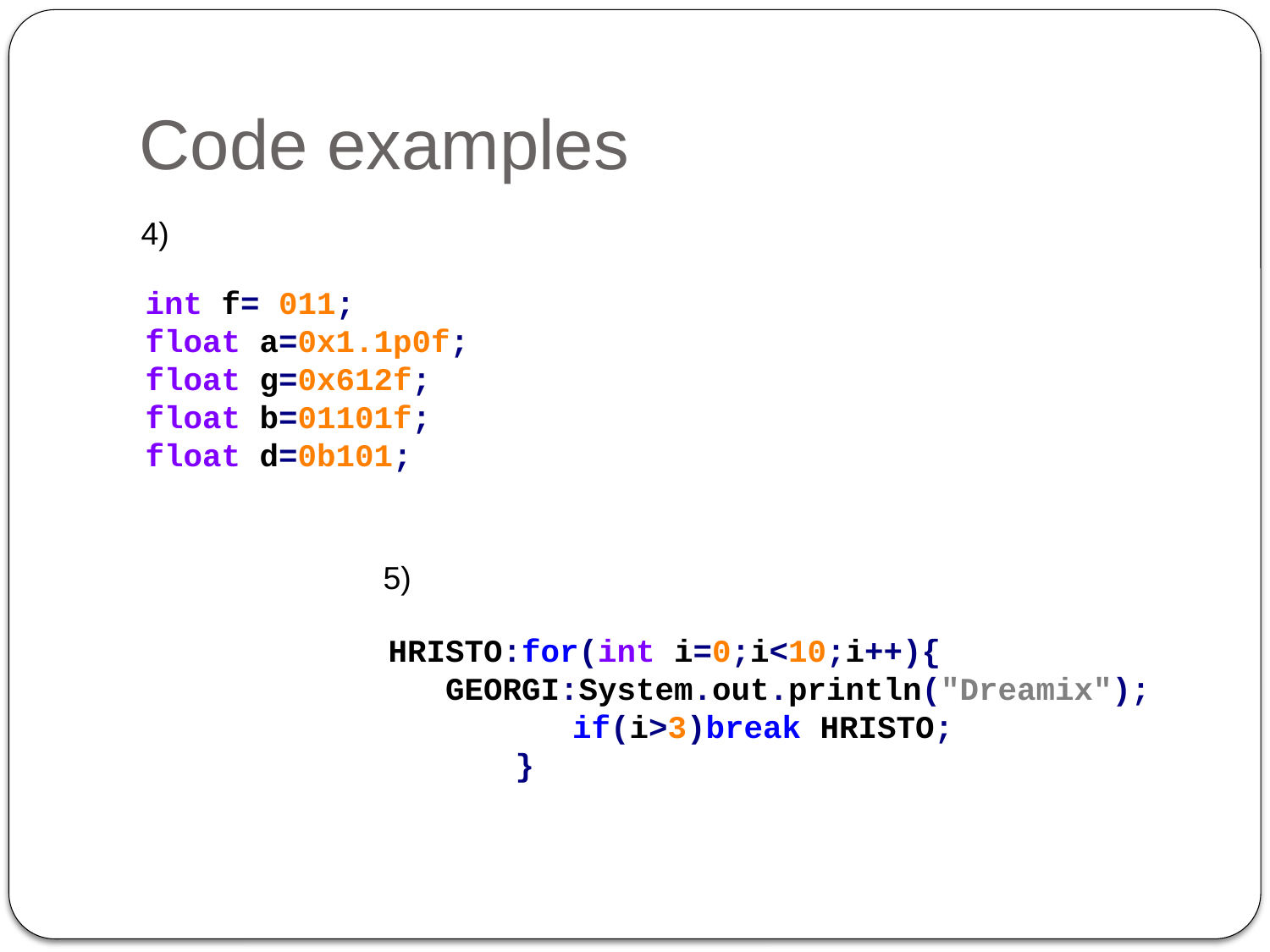

# Code examples
4)
int f= 011;
float a=0x1.1p0f;
float g=0x612f;
float b=01101f;
float d=0b101;
5)
HRISTO:for(int i=0;i<10;i++){
   GEORGI:System.out.println("Dreamix");
 	   if(i>3)break HRISTO;
	}